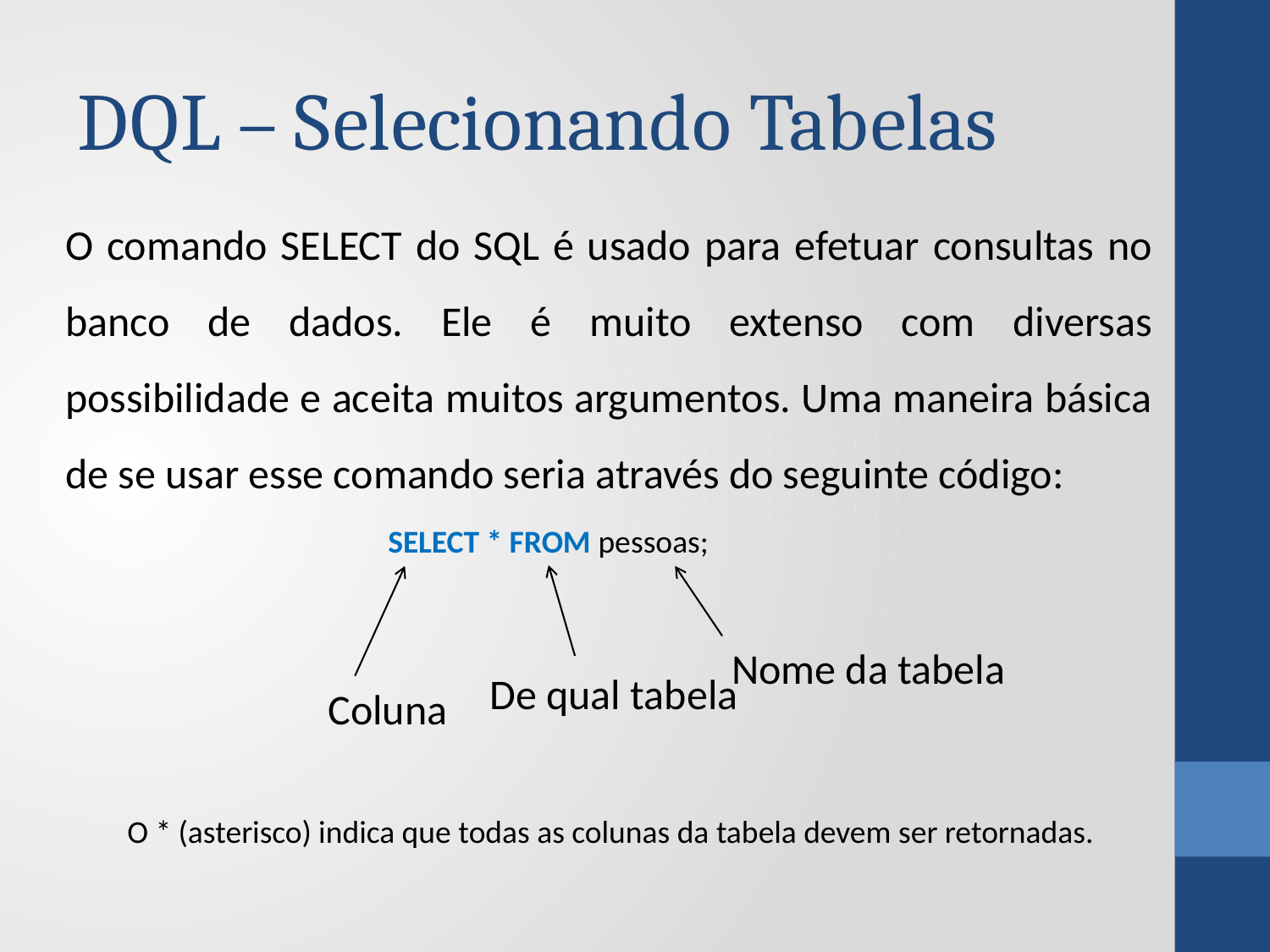

# DQL – Selecionando Tabelas
O comando SELECT do SQL é usado para efetuar consultas no banco de dados. Ele é muito extenso com diversas possibilidade e aceita muitos argumentos. Uma maneira básica de se usar esse comando seria através do seguinte código:
SELECT * FROM pessoas;
Nome da tabela
De qual tabela
Coluna
O * (asterisco) indica que todas as colunas da tabela devem ser retornadas.